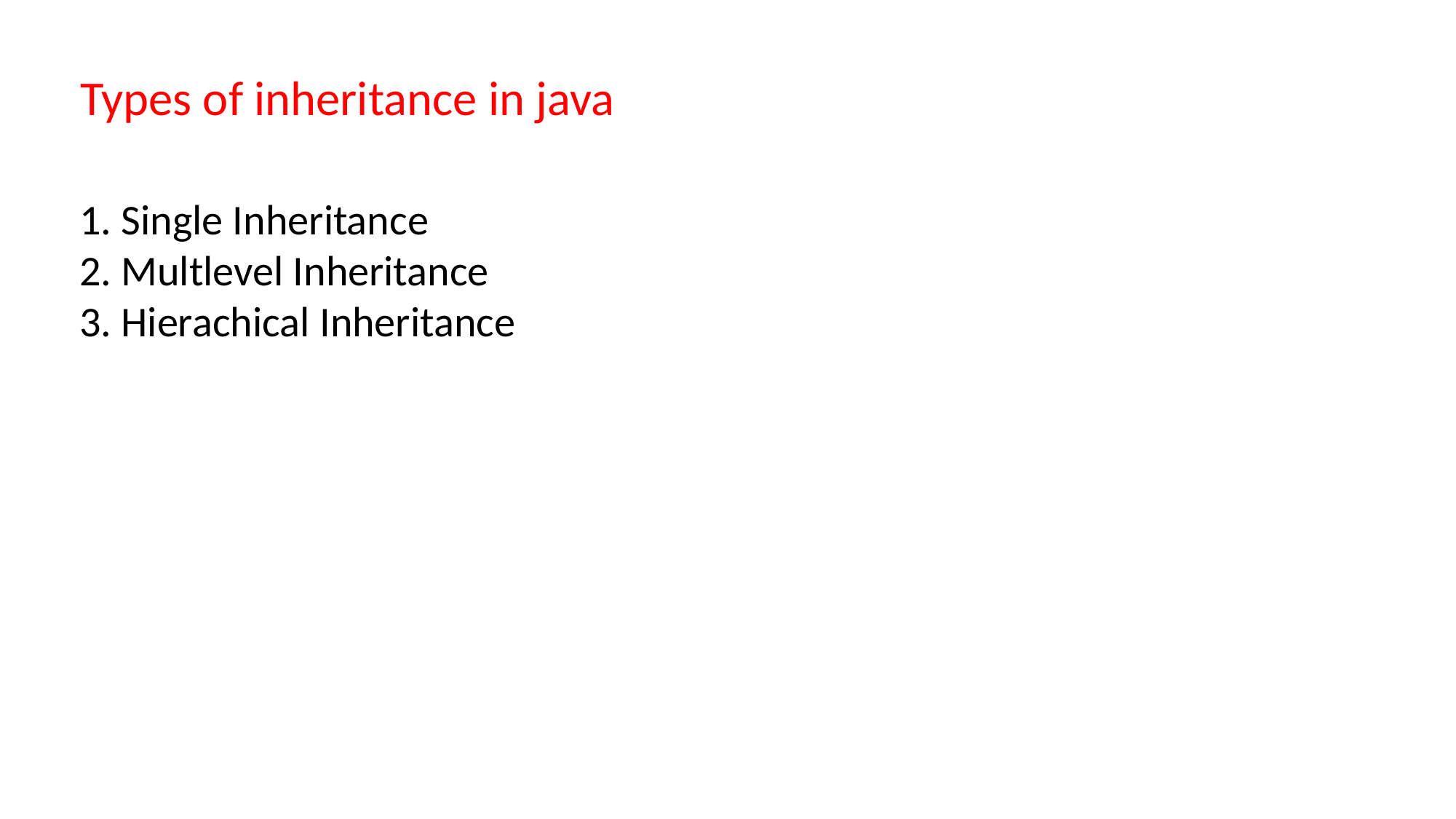

Types of inheritance in java
1. Single Inheritance
2. Multlevel Inheritance
3. Hierachical Inheritance